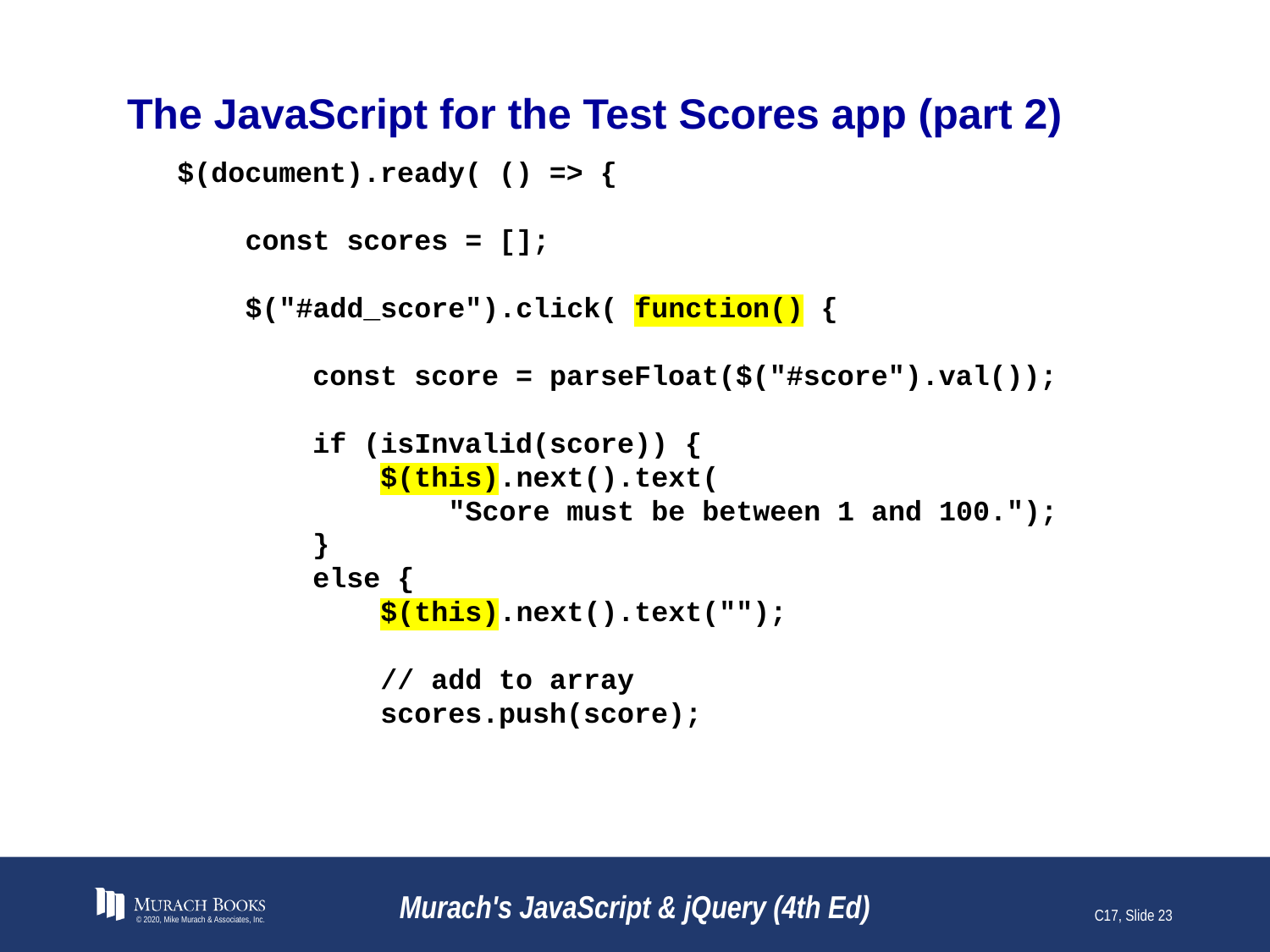

# The JavaScript for the Test Scores app (part 2)
$(document).ready( () => {

    const scores = [];

    $("#add_score").click( function() {

        const score = parseFloat($("#score").val());

        if (isInvalid(score)) {
            $(this).next().text(
                "Score must be between 1 and 100.");
        }
        else {
            $(this).next().text("");

            // add to array
            scores.push(score);

© 2020, Mike Murach & Associates, Inc.
Murach's JavaScript & jQuery (4th Ed)

C17, Slide 23